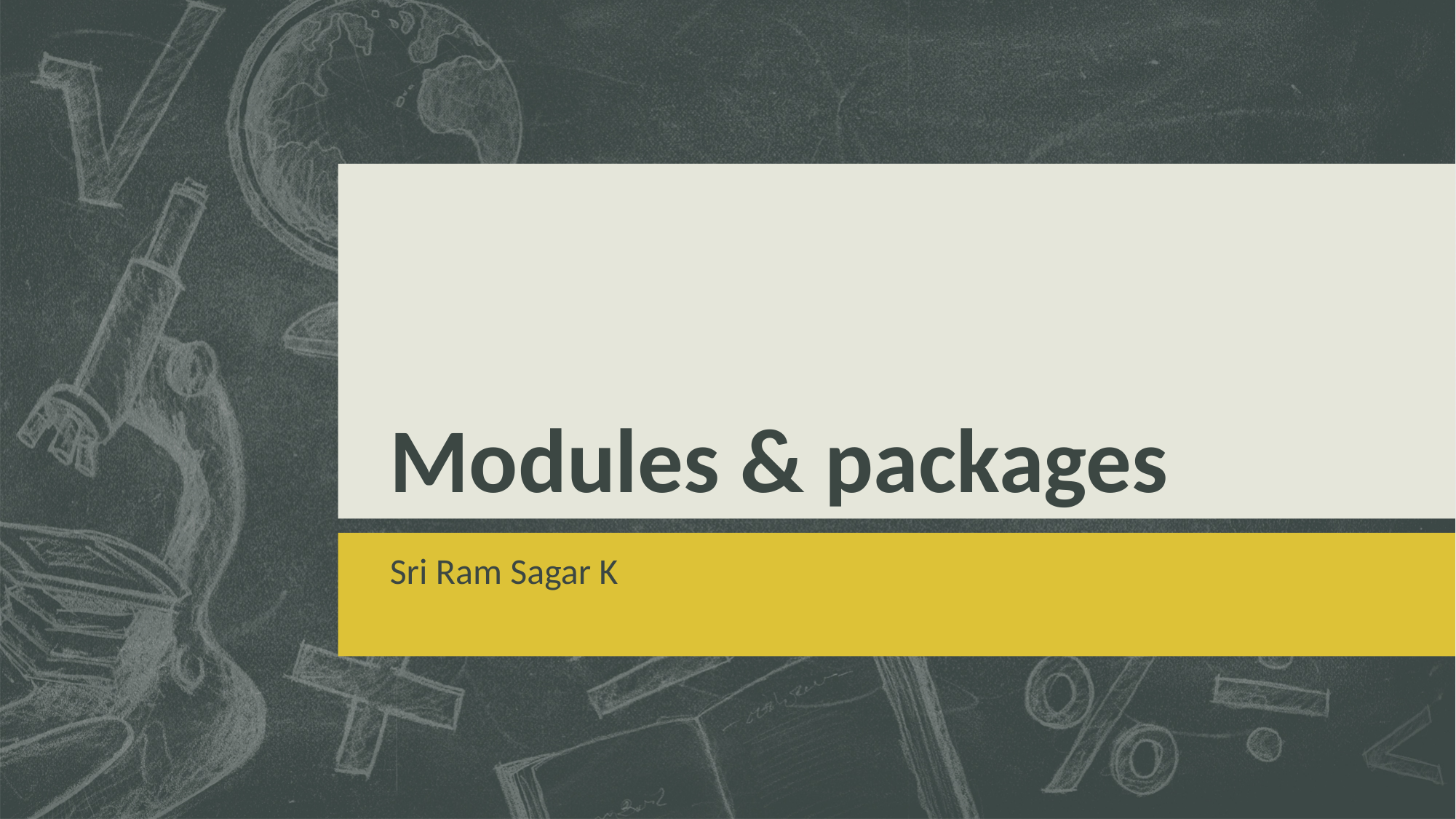

# Modules & packages
Sri Ram Sagar K